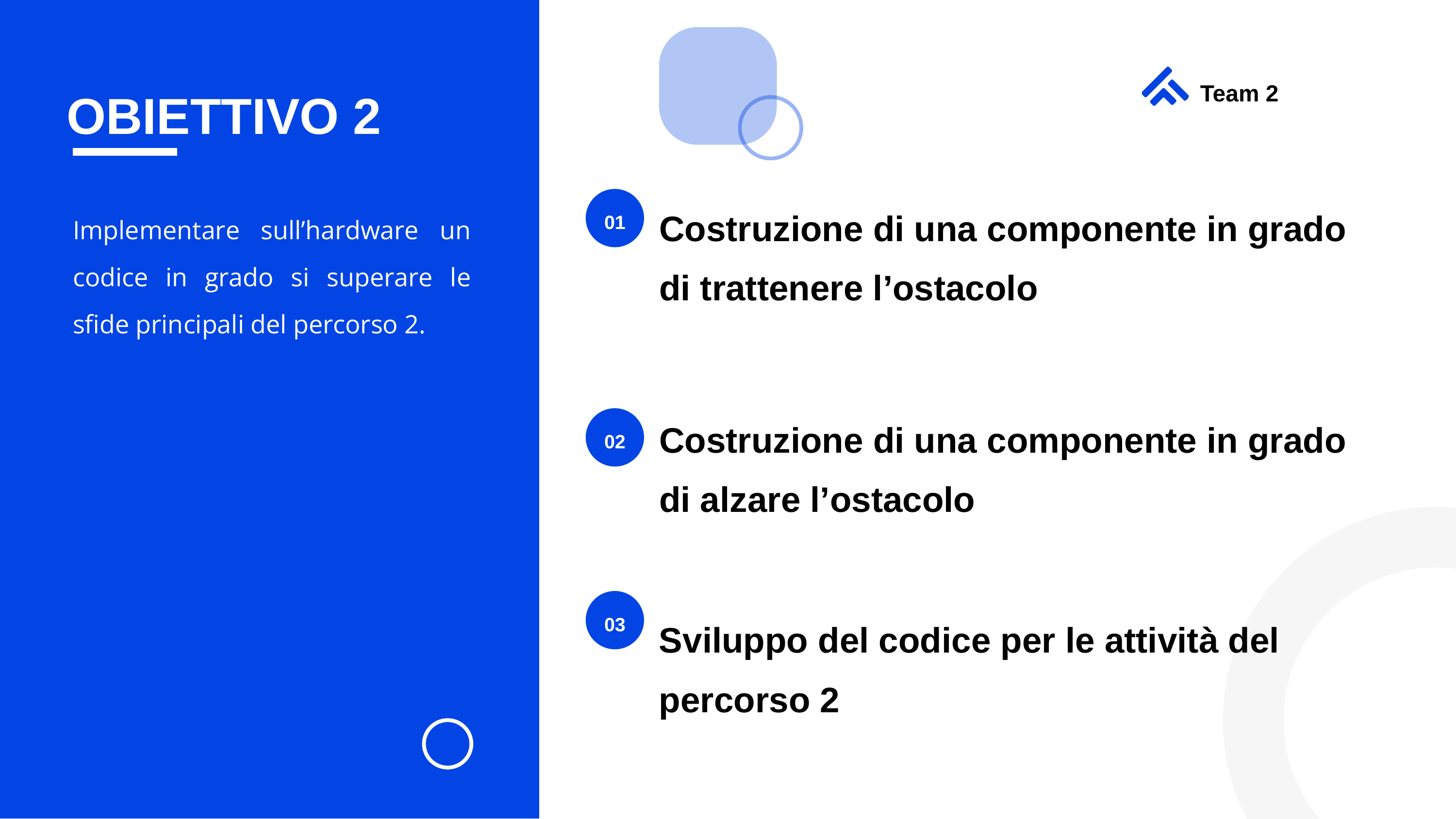

OBIETTIVO 2

Team 2

Costruzione di una componente in grado di trattenere l’ostacolo

01
Implementare sull’hardware un codice in grado si superare le sfide principali del percorso 2.
Costruzione di una componente in grado di alzare l’ostacolo

02

03
Sviluppo del codice per le attività del percorso 2